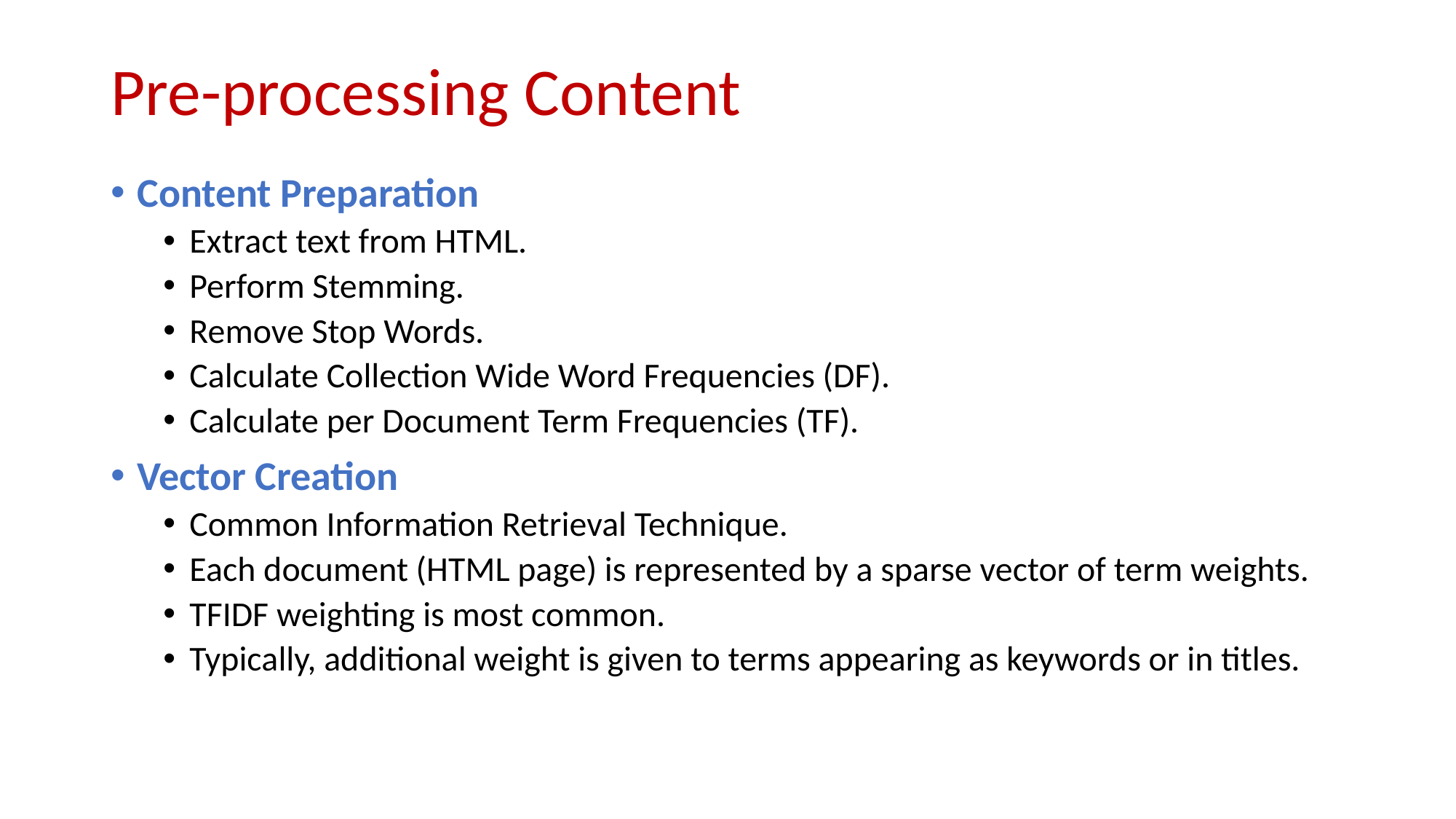

# Pre-processing Content
Content Preparation
Extract text from HTML.
Perform Stemming.
Remove Stop Words.
Calculate Collection Wide Word Frequencies (DF).
Calculate per Document Term Frequencies (TF).
Vector Creation
Common Information Retrieval Technique.
Each document (HTML page) is represented by a sparse vector of term weights.
TFIDF weighting is most common.
Typically, additional weight is given to terms appearing as keywords or in titles.